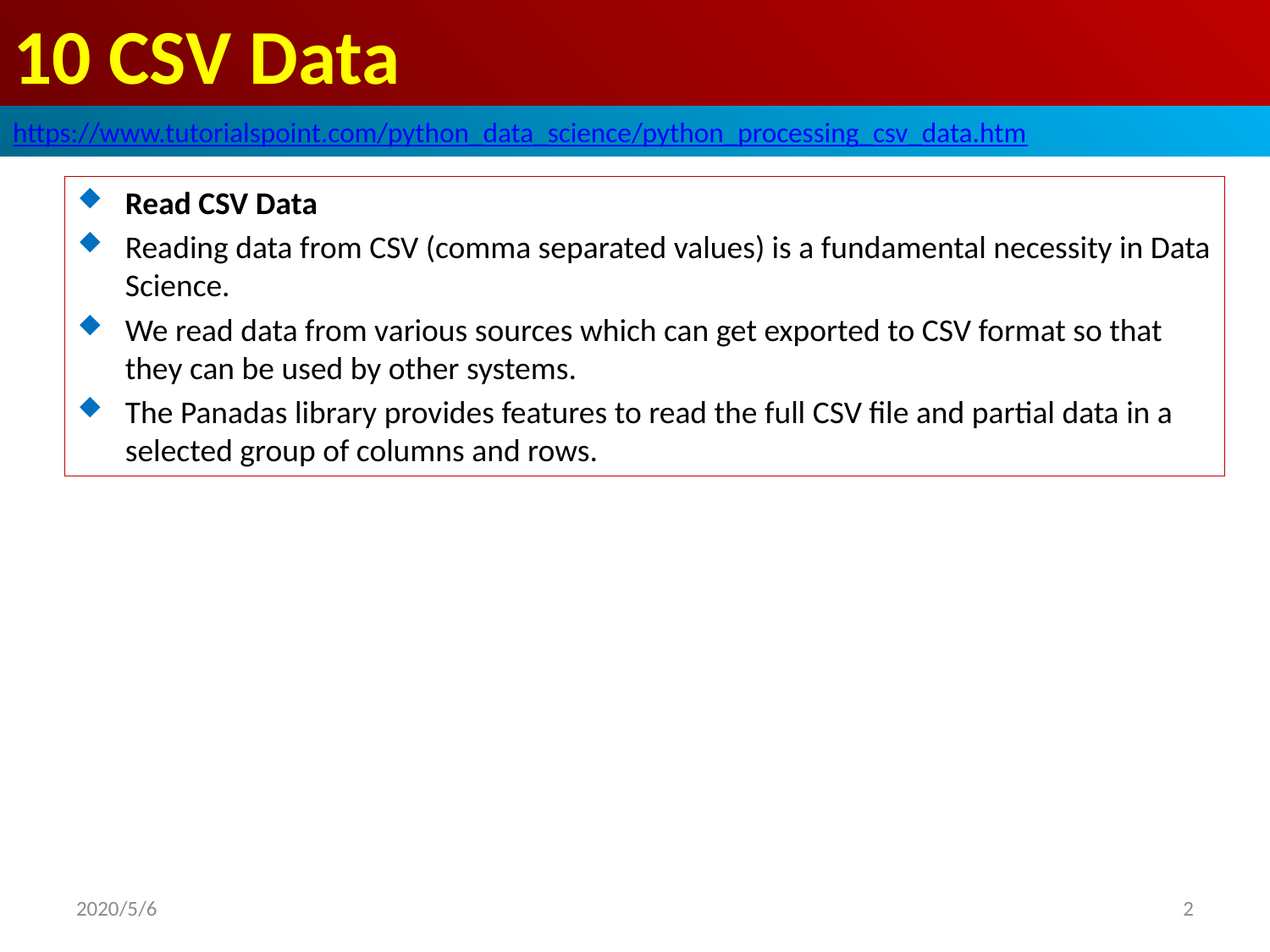

# 10 CSV Data
https://www.tutorialspoint.com/python_data_science/python_processing_csv_data.htm
Read CSV Data
Reading data from CSV (comma separated values) is a fundamental necessity in Data Science.
We read data from various sources which can get exported to CSV format so that they can be used by other systems.
The Panadas library provides features to read the full CSV file and partial data in a selected group of columns and rows.
2020/5/6
2